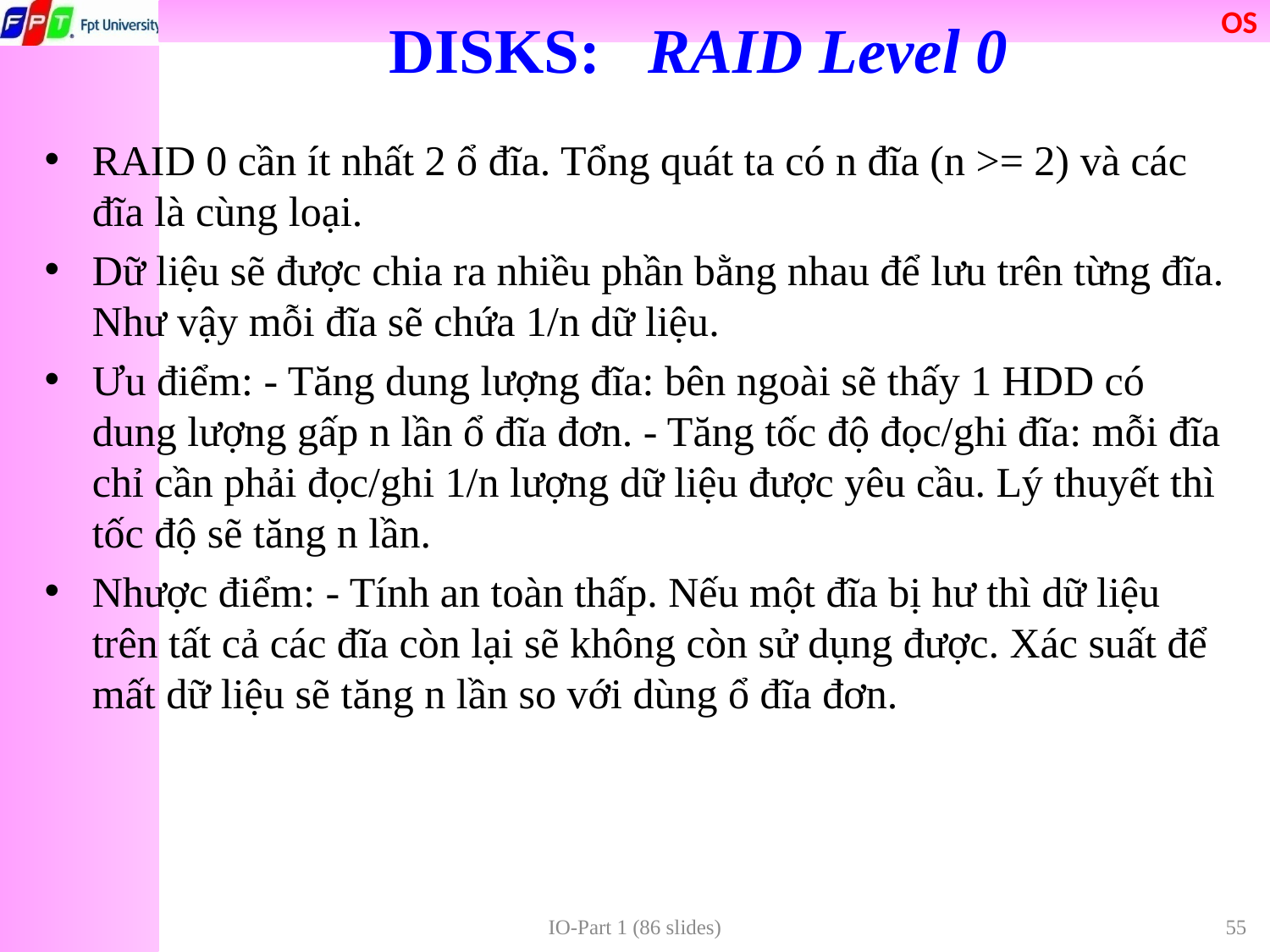

DISKS:   RAID Level 0
RAID 0 cần ít nhất 2 ổ đĩa. Tổng quát ta có n đĩa (n >= 2) và các đĩa là cùng loại.
Dữ liệu sẽ được chia ra nhiều phần bằng nhau để lưu trên từng đĩa. Như vậy mỗi đĩa sẽ chứa 1/n dữ liệu.
Ưu điểm: - Tăng dung lượng đĩa: bên ngoài sẽ thấy 1 HDD có dung lượng gấp n lần ổ đĩa đơn. - Tăng tốc độ đọc/ghi đĩa: mỗi đĩa chỉ cần phải đọc/ghi 1/n lượng dữ liệu được yêu cầu. Lý thuyết thì tốc độ sẽ tăng n lần.
Nhược điểm: - Tính an toàn thấp. Nếu một đĩa bị hư thì dữ liệu trên tất cả các đĩa còn lại sẽ không còn sử dụng được. Xác suất để mất dữ liệu sẽ tăng n lần so với dùng ổ đĩa đơn.

IO-Part 1 (86 slides)
55